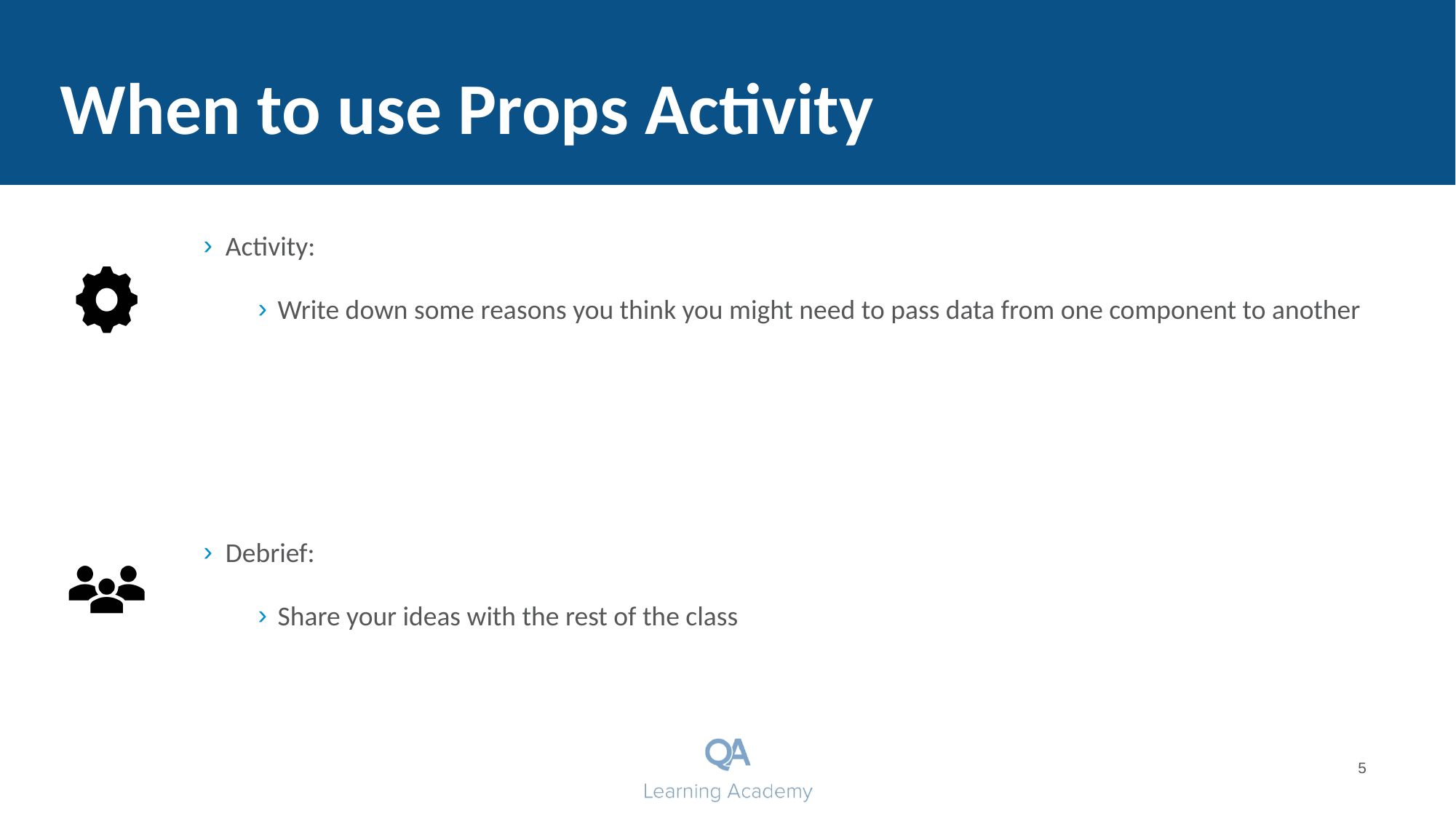

# When to use Props Activity
Activity:
Write down some reasons you think you might need to pass data from one component to another

Debrief:
Share your ideas with the rest of the class

5